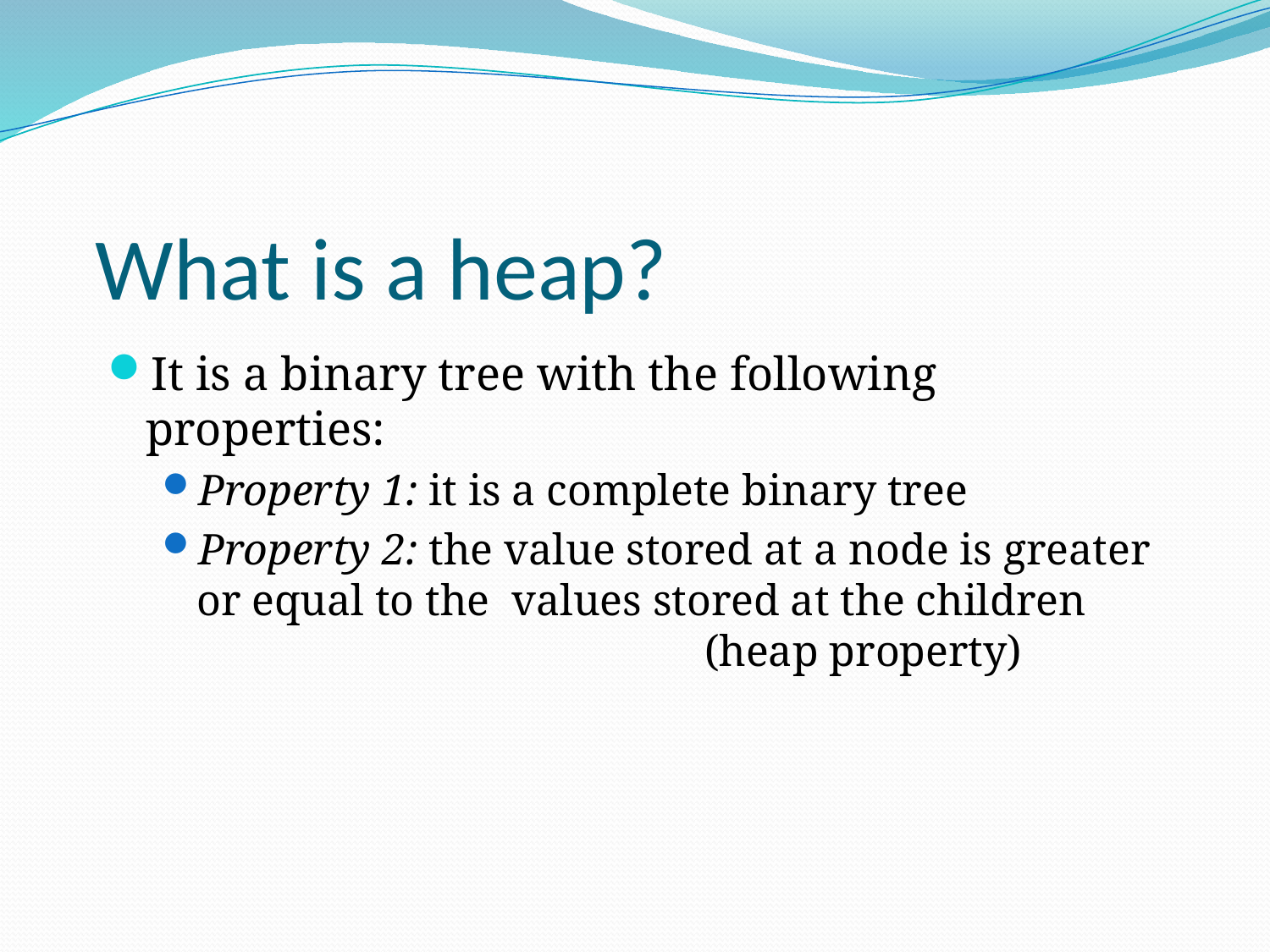

# What is a heap?
It is a binary tree with the following properties:
Property 1: it is a complete binary tree
Property 2: the value stored at a node is greater or equal to the  values stored at the children 				(heap property)